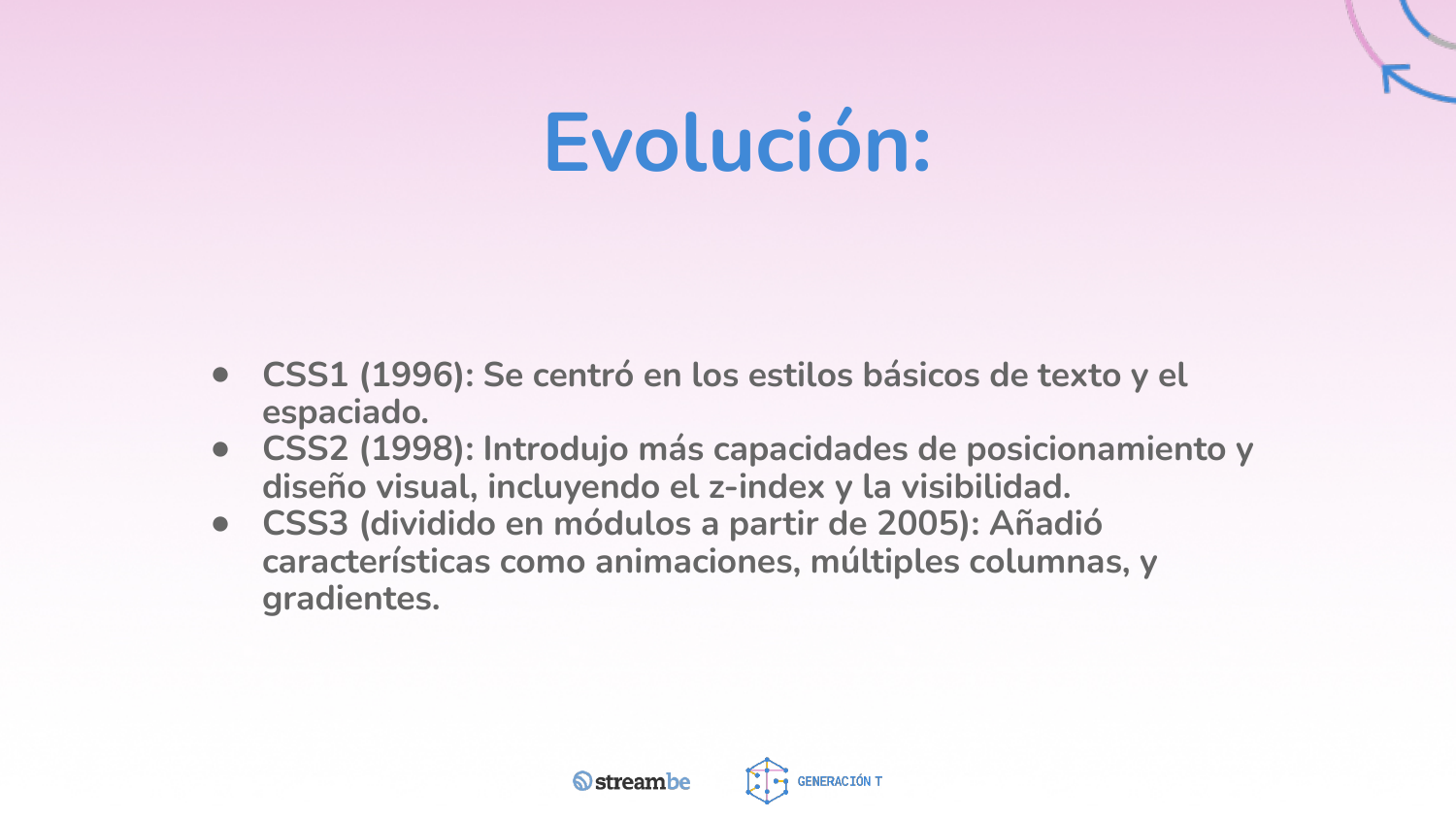

# Evolución:

CSS1 (1996): Se centró en los estilos básicos de texto y el espaciado.
CSS2 (1998): Introdujo más capacidades de posicionamiento y diseño visual, incluyendo el z-index y la visibilidad.
CSS3 (dividido en módulos a partir de 2005): Añadió características como animaciones, múltiples columnas, y gradientes.